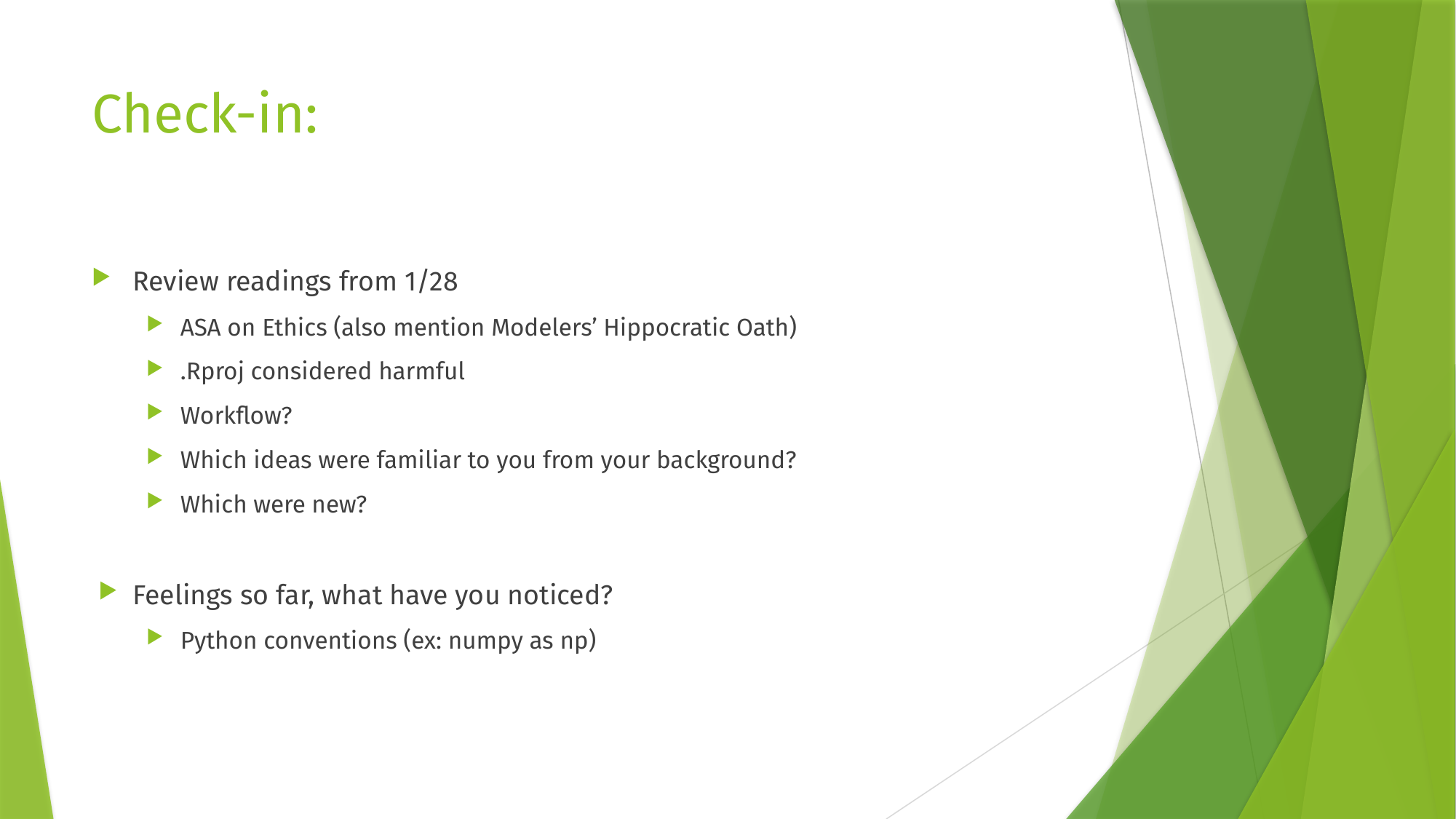

# Check-in:
Review readings from 1/28
ASA on Ethics (also mention Modelers’ Hippocratic Oath)
.Rproj considered harmful
Workflow?
Which ideas were familiar to you from your background?
Which were new?

Feelings so far, what have you noticed?
Python conventions (ex: numpy as np)